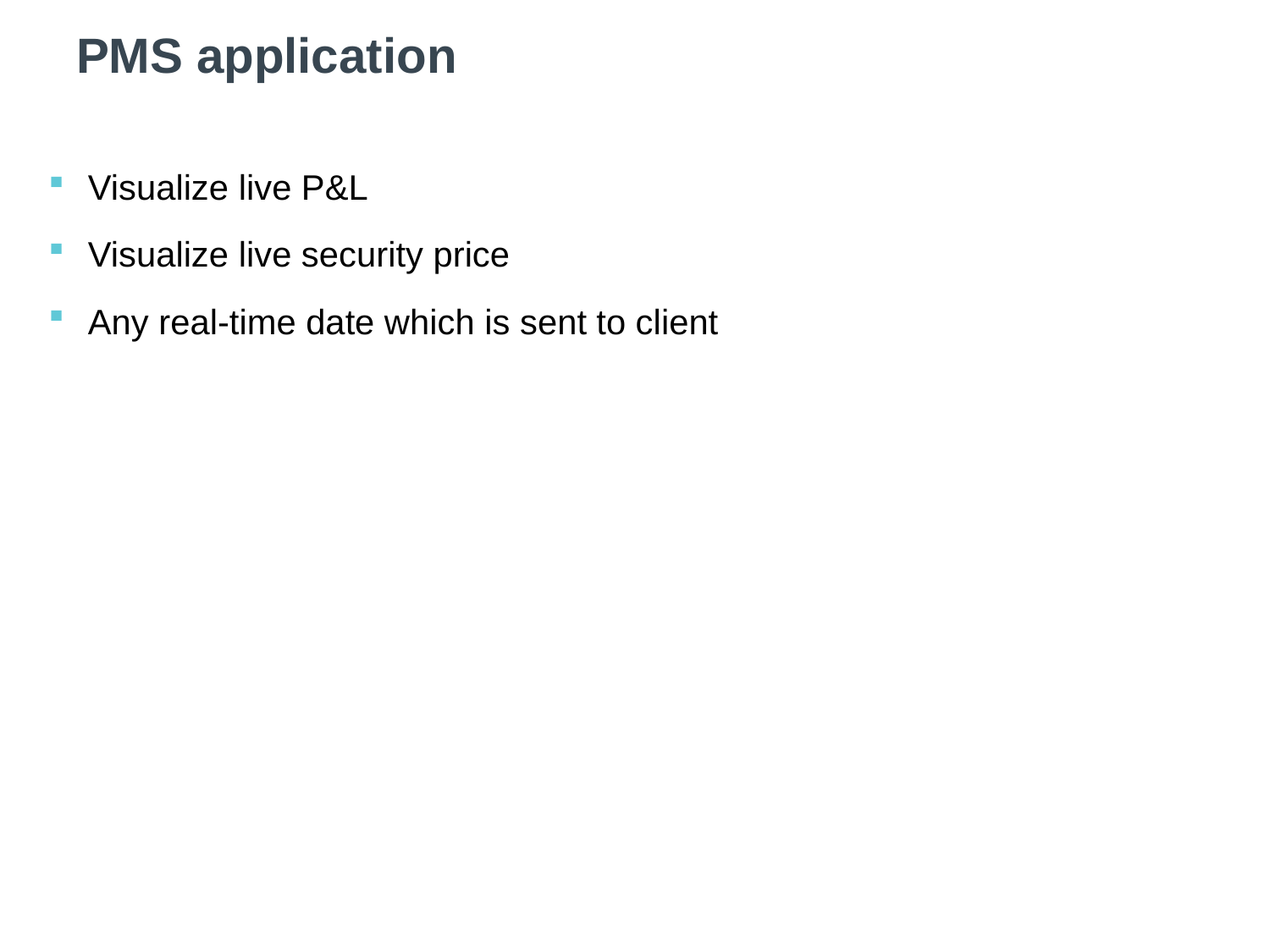

# PMS application
Visualize live P&L
Visualize live security price
Any real-time date which is sent to client